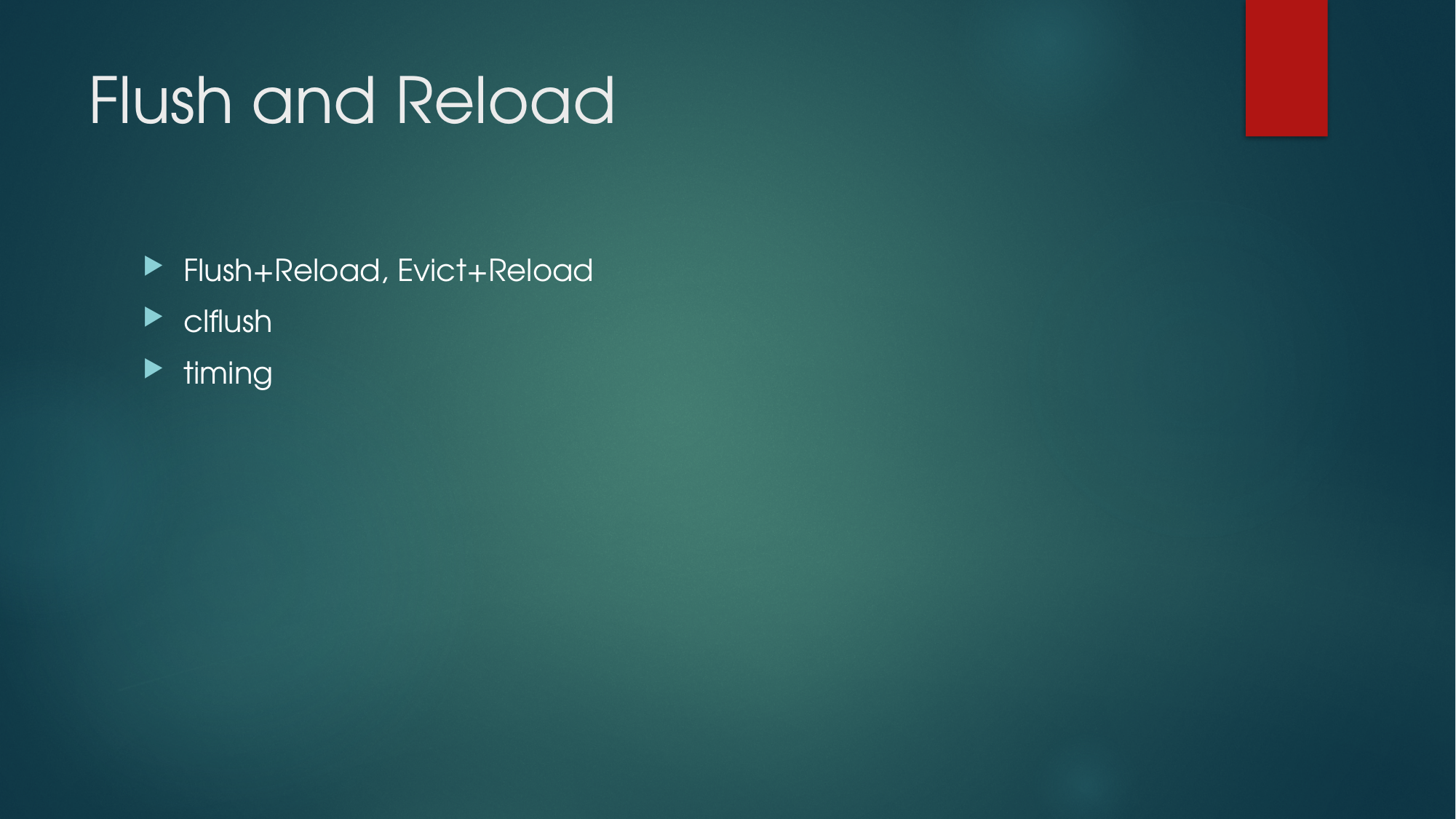

# Flush and Reload
Flush+Reload, Evict+Reload
clflush
timing